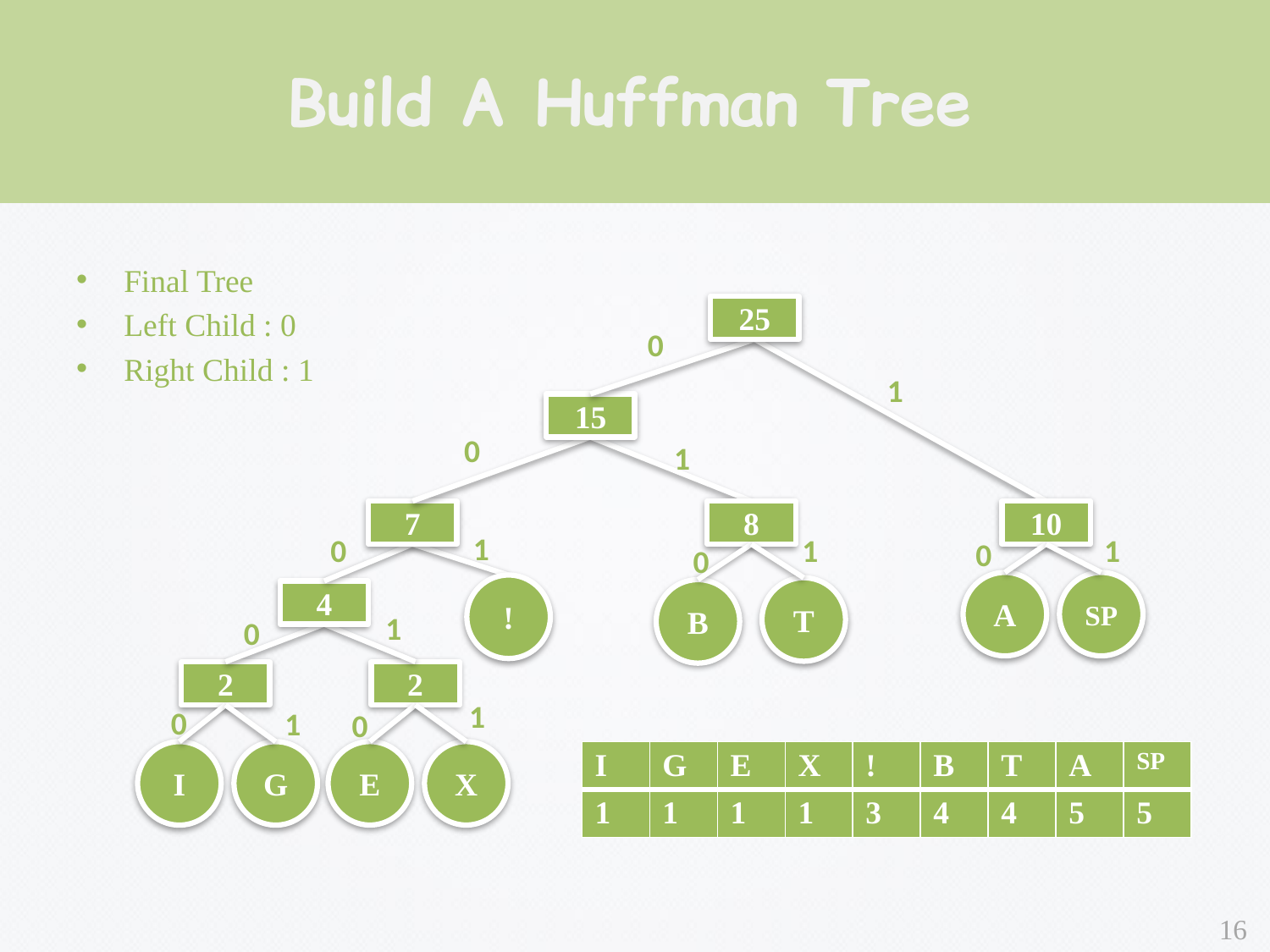

Build A Huffman Tree
Final Tree
Left Child : 0
Right Child : 1
25
0
1
15
0
1
10
7
8
1
0
1
1
0
0
A
SP
!
T
B
4
1
0
2
2
1
0
1
0
E
X
I
G
| I | G | E | X | ! | B | T | A | SP |
| --- | --- | --- | --- | --- | --- | --- | --- | --- |
| 1 | 1 | 1 | 1 | 3 | 4 | 4 | 5 | 5 |